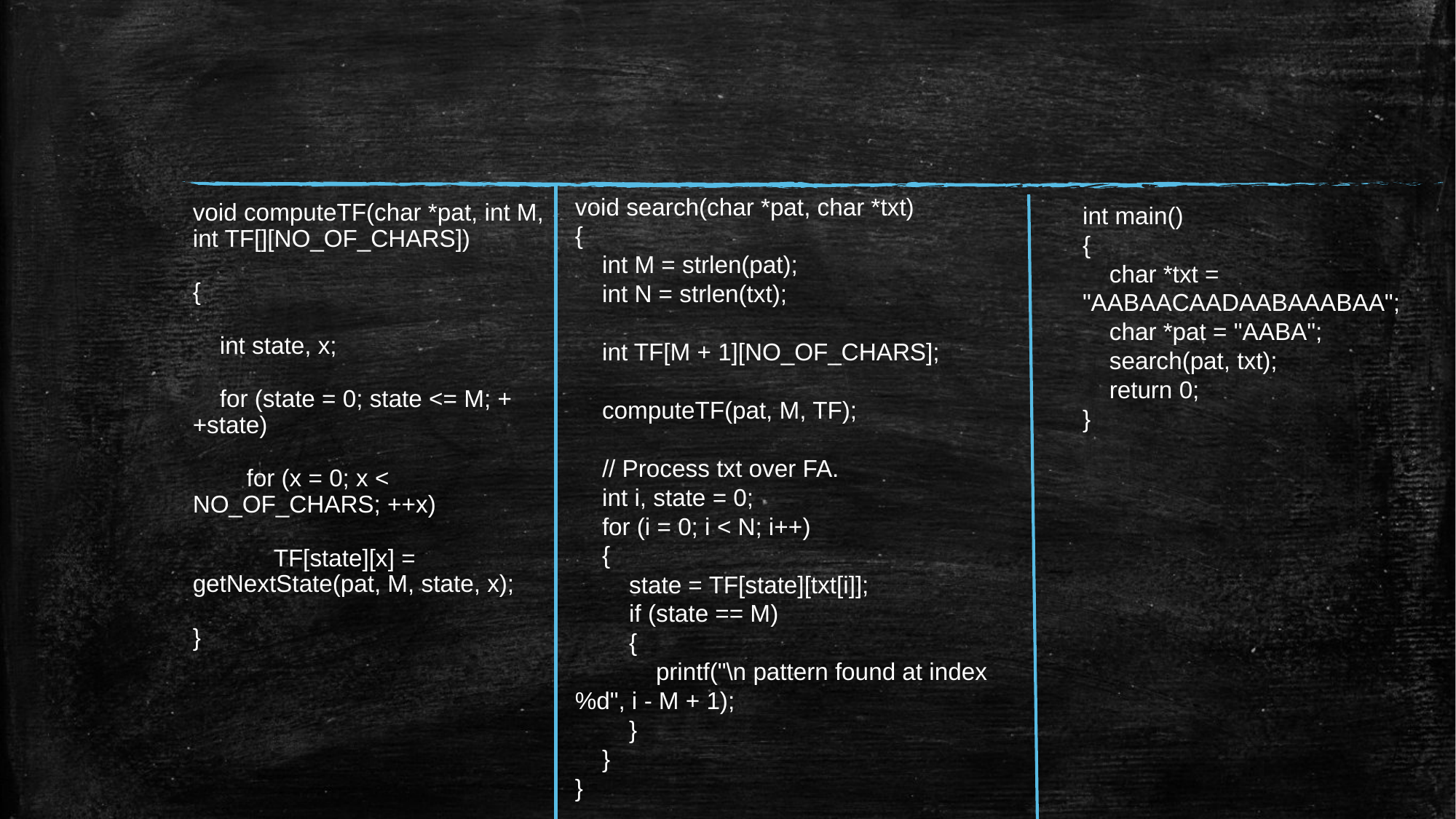

#
void search(char *pat, char *txt)
{
    int M = strlen(pat);
    int N = strlen(txt);

    int TF[M + 1][NO_OF_CHARS];

    computeTF(pat, M, TF);

    // Process txt over FA.
    int i, state = 0;
    for (i = 0; i < N; i++)
    {
        state = TF[state][txt[i]];
        if (state == M)
        {
            printf("\n pattern found at index %d", i - M + 1);
        }
    }
}
void computeTF(char *pat, int M, int TF[][NO_OF_CHARS])
{
    int state, x;
    for (state = 0; state <= M; ++state)
        for (x = 0; x < NO_OF_CHARS; ++x)
            TF[state][x] = getNextState(pat, M, state, x);
}

int main()
{
    char *txt = "AABAACAADAABAAABAA";
    char *pat = "AABA";
    search(pat, txt);
    return 0;
}